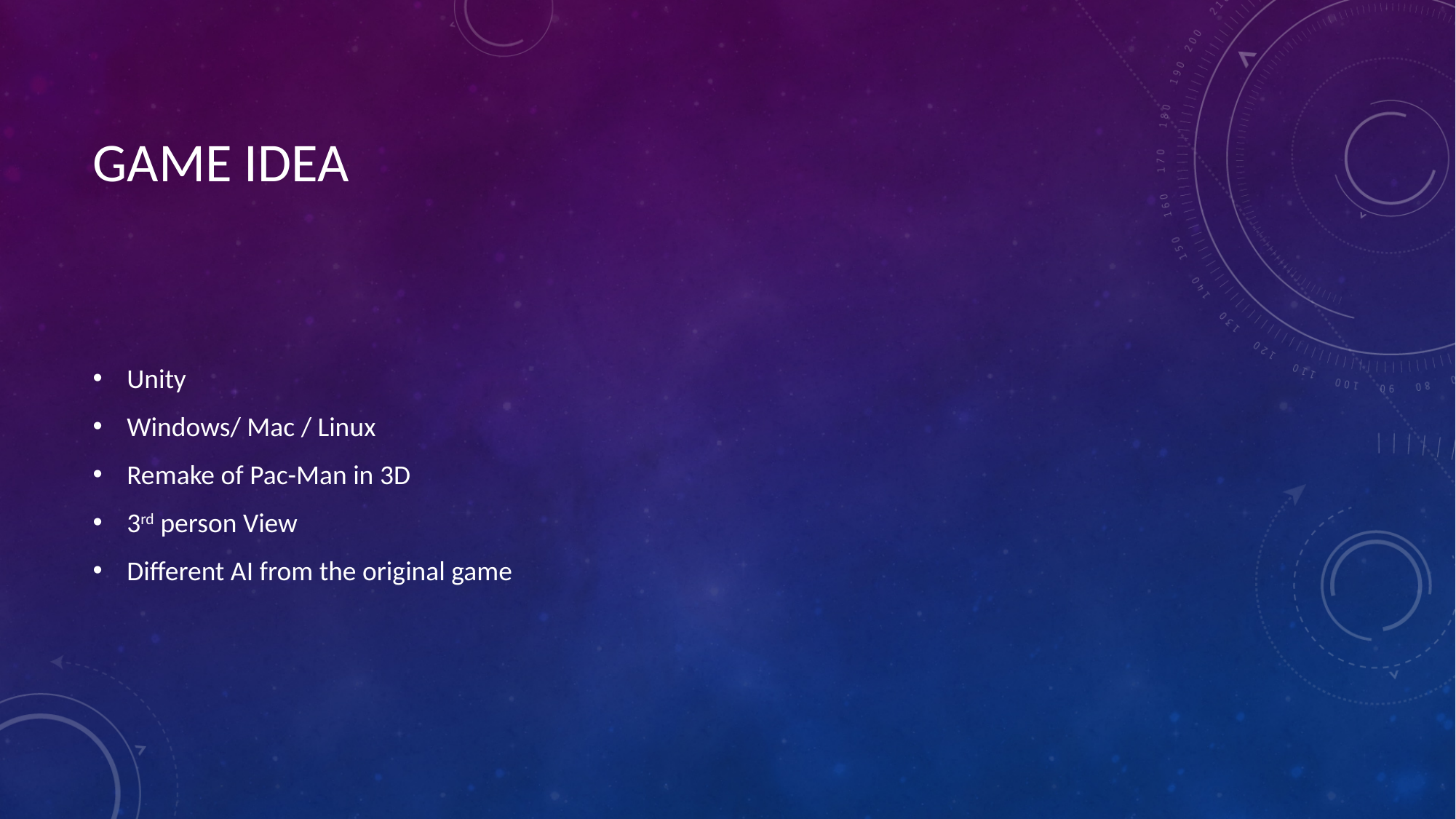

# Game idea
Unity
Windows/ Mac / Linux
Remake of Pac-Man in 3D
3rd person View
Different AI from the original game